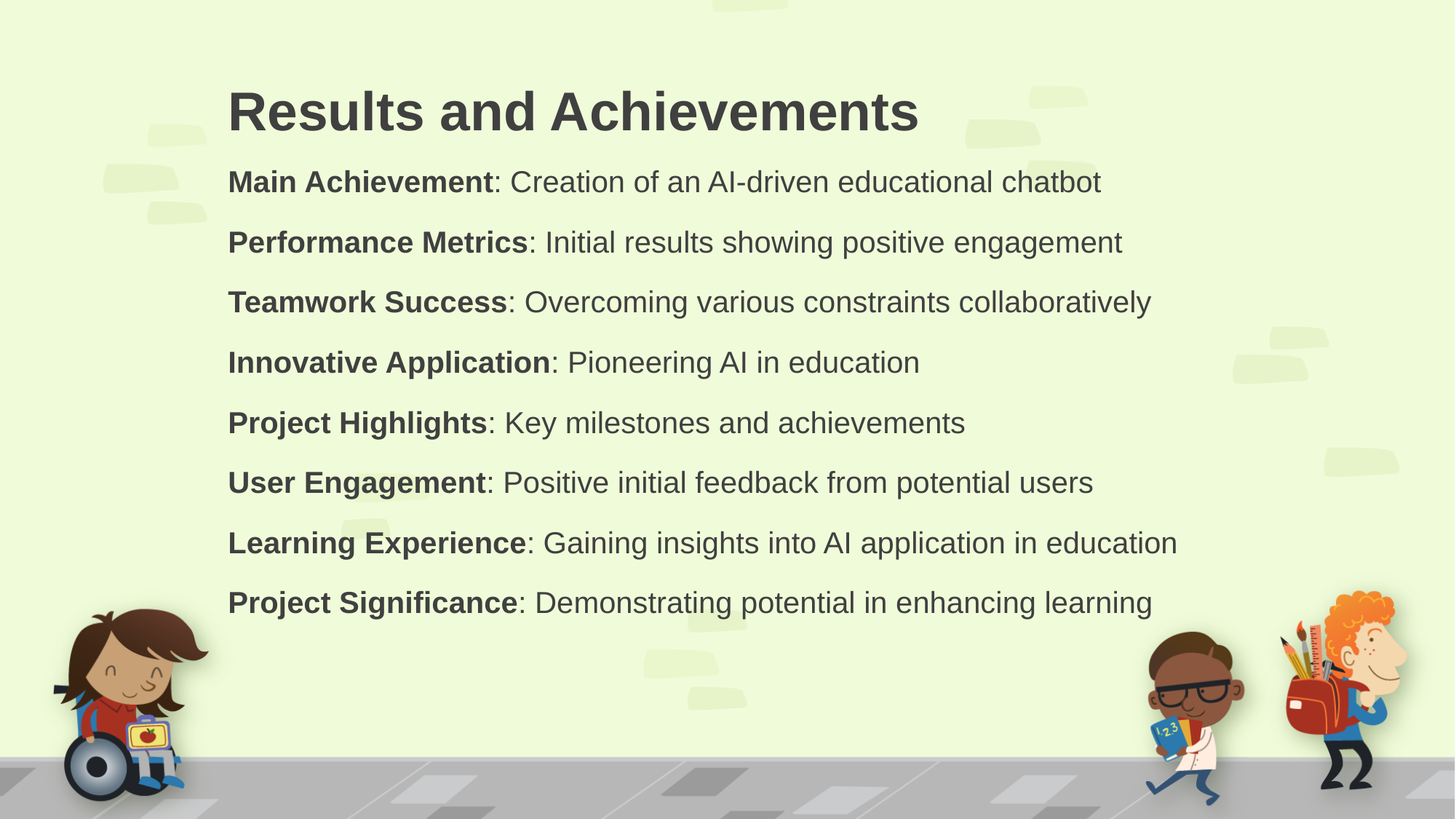

# Results and Achievements
Main Achievement: Creation of an AI-driven educational chatbot
Performance Metrics: Initial results showing positive engagement
Teamwork Success: Overcoming various constraints collaboratively
Innovative Application: Pioneering AI in education
Project Highlights: Key milestones and achievements
User Engagement: Positive initial feedback from potential users
Learning Experience: Gaining insights into AI application in education
Project Significance: Demonstrating potential in enhancing learning